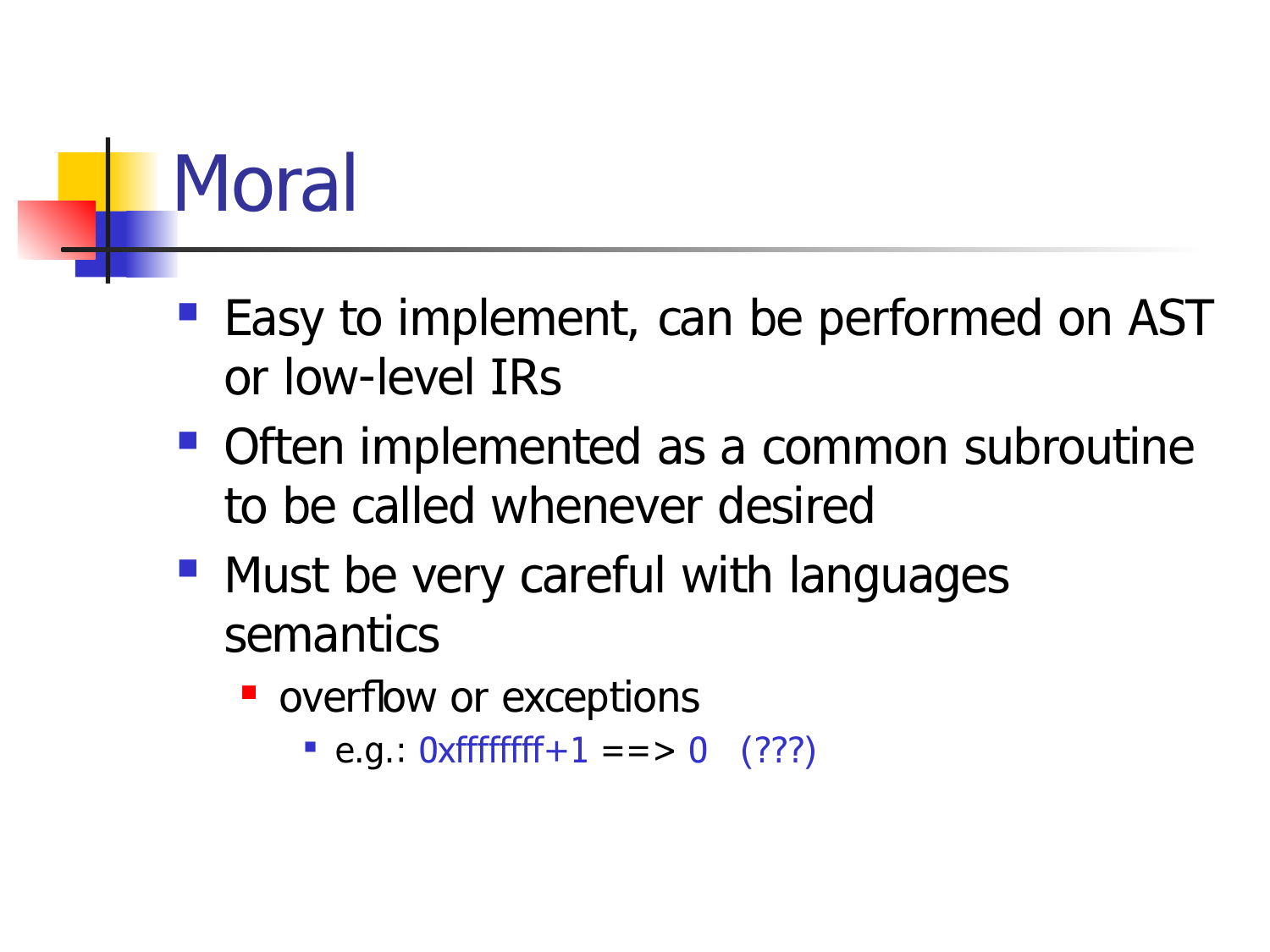

# Moral
Easy to implement, can be performed on AST or low-level IRs
Often implemented as a common subroutine to be called whenever desired
Must be very careful with languages semantics
overflow or exceptions
e.g.: 0xffffffff+1 ==> 0   (???)